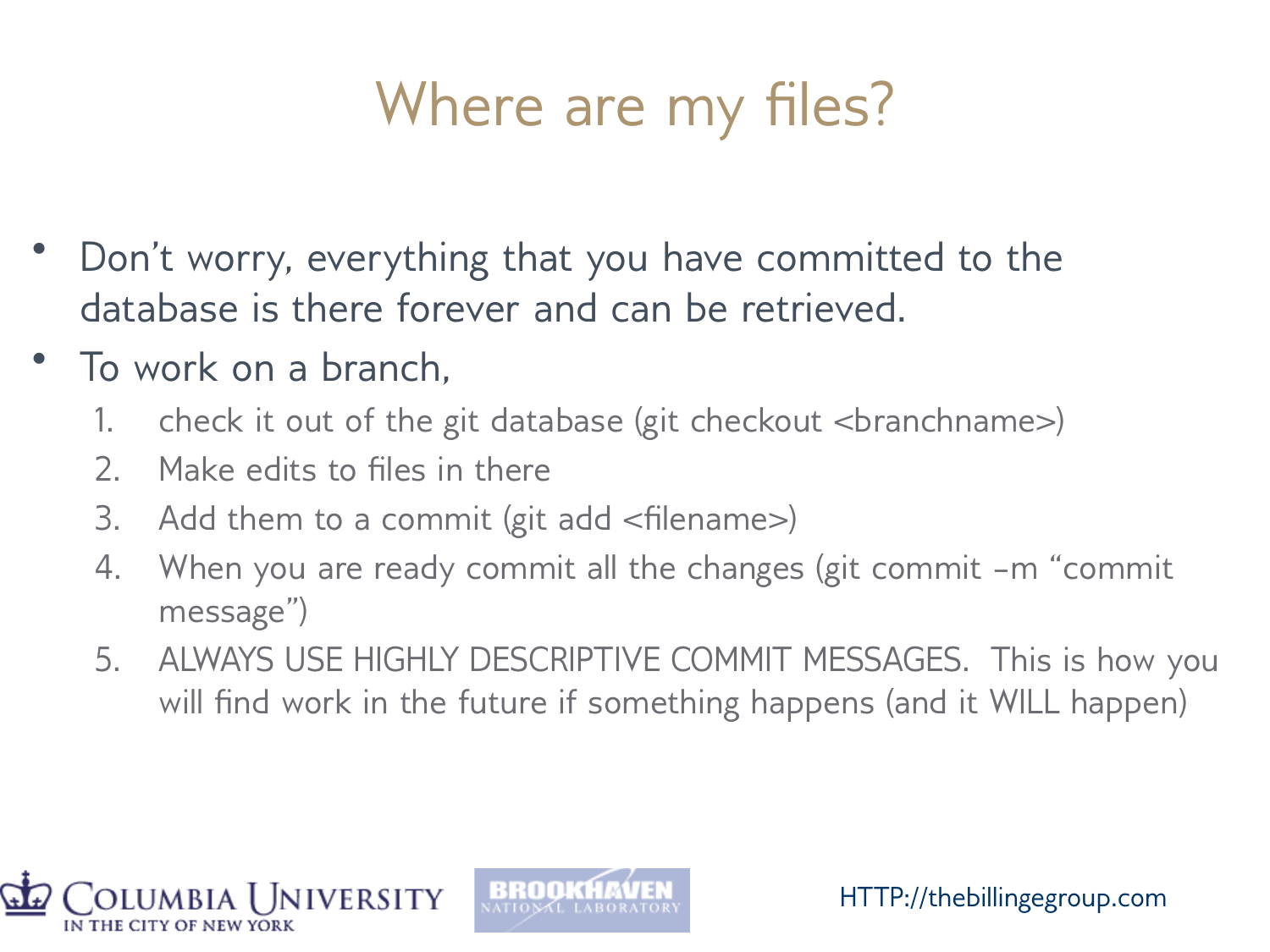

# Where are my files?
Don’t worry, everything that you have committed to the database is there forever and can be retrieved.
To work on a branch,
check it out of the git database (git checkout <branchname>)
Make edits to files in there
Add them to a commit (git add <filename>)
When you are ready commit all the changes (git commit –m “commit message”)
ALWAYS USE HIGHLY DESCRIPTIVE COMMIT MESSAGES.  This is how you will find work in the future if something happens (and it WILL happen)